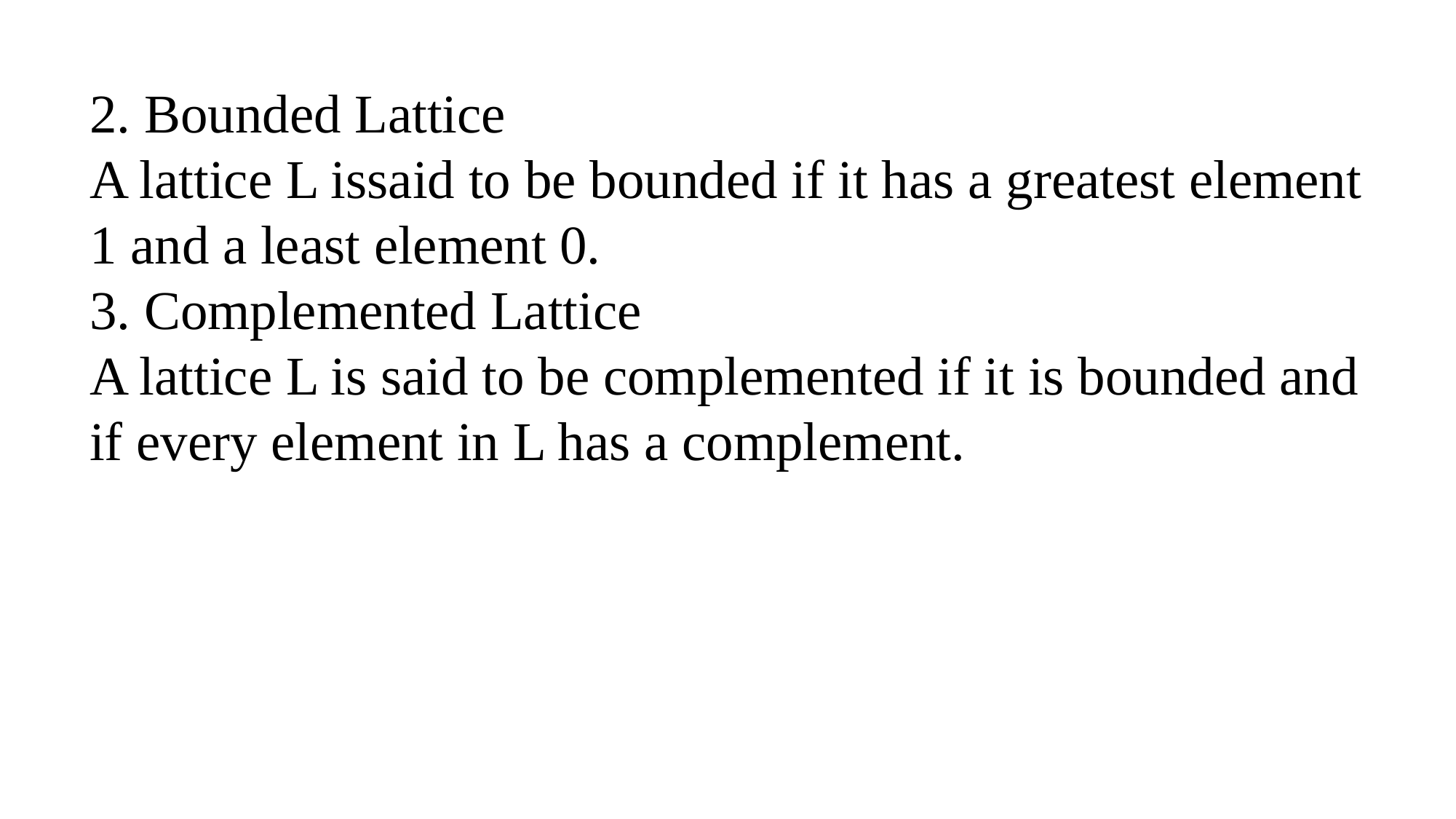

2. Bounded Lattice
A lattice L issaid to be bounded if it has a greatest element 1 and a least element 0.
3. Complemented Lattice
A lattice L is said to be complemented if it is bounded and if every element in L has a complement.